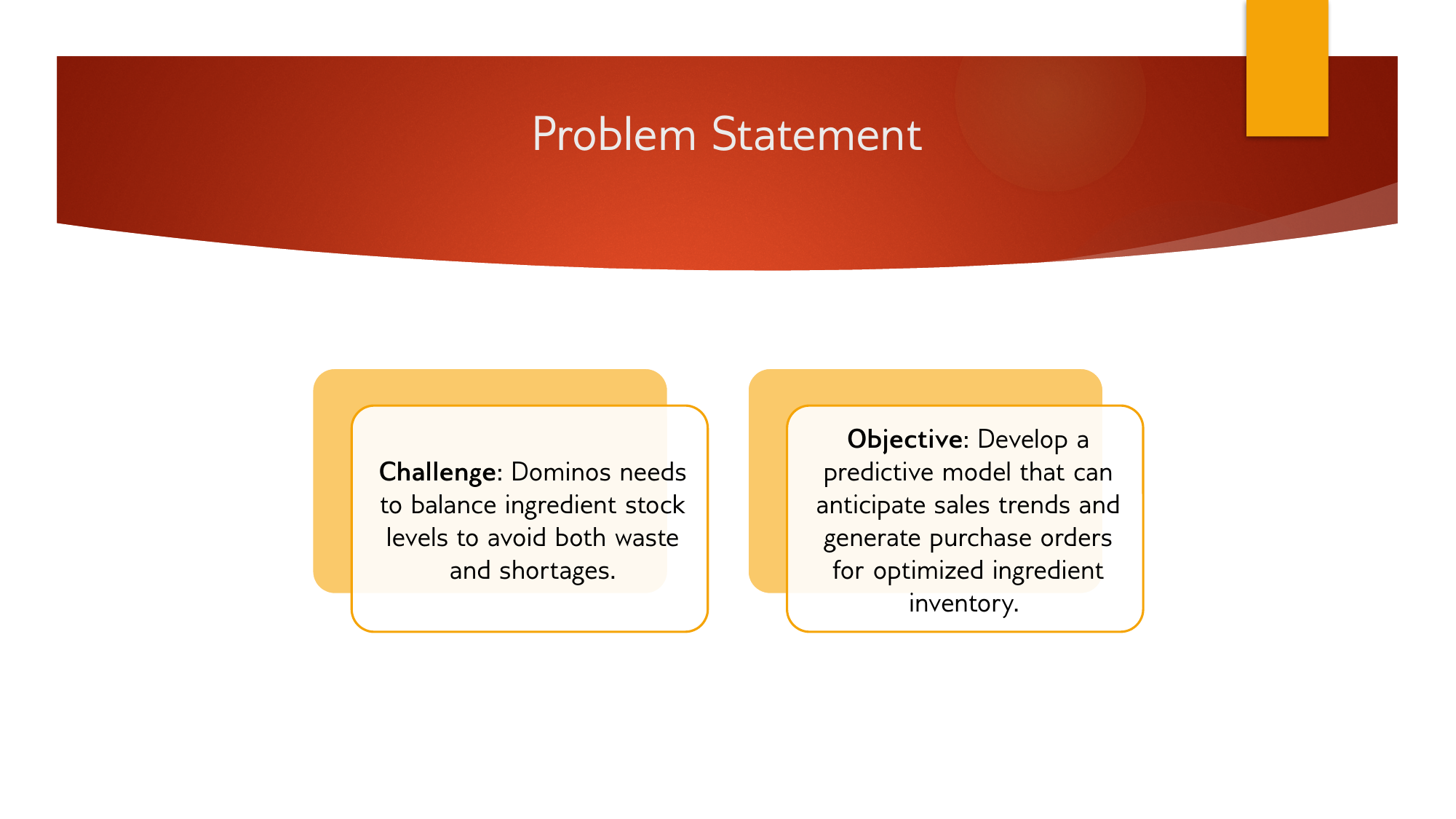

# Problem Statement
Challenge: Dominos needs to balance ingredient stock levels to avoid both waste and shortages.
Objective: Develop a predictive model that can anticipate sales trends and generate purchase orders for optimized ingredient inventory.